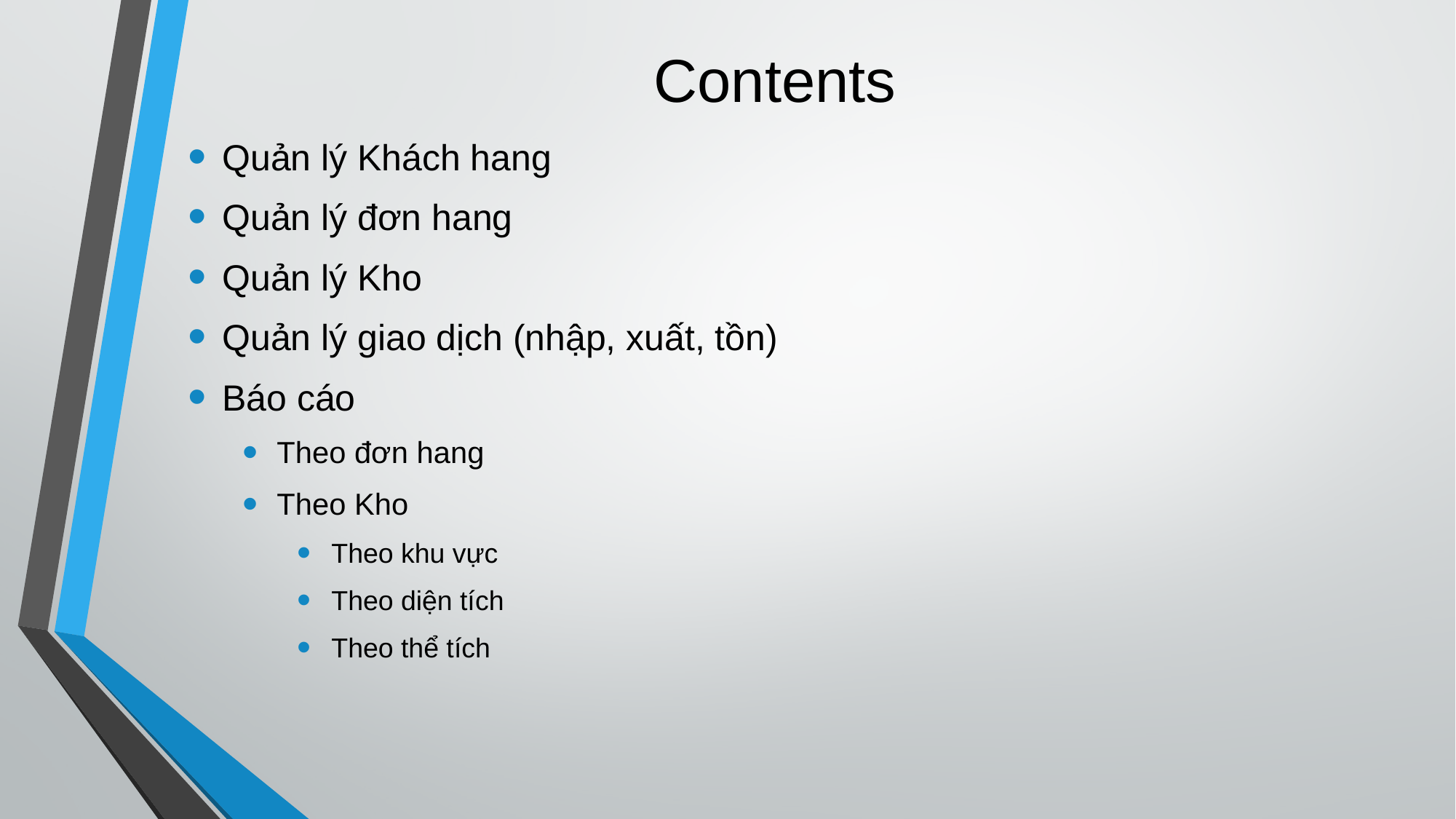

# Contents
Quản lý Khách hang
Quản lý đơn hang
Quản lý Kho
Quản lý giao dịch (nhập, xuất, tồn)
Báo cáo
Theo đơn hang
Theo Kho
Theo khu vực
Theo diện tích
Theo thể tích